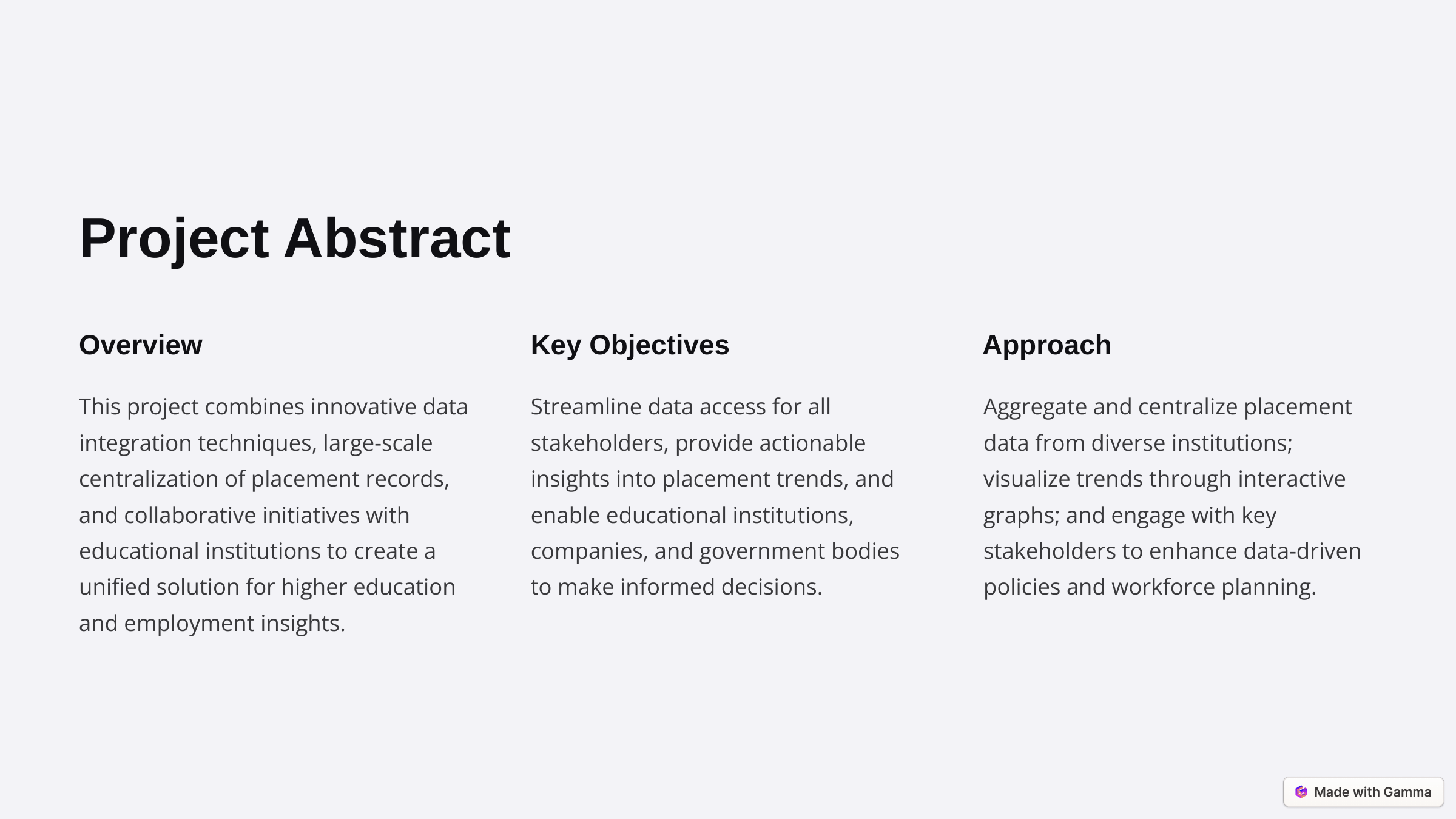

Project Abstract
Overview
Key Objectives
Approach
This project combines innovative data integration techniques, large-scale centralization of placement records, and collaborative initiatives with educational institutions to create a unified solution for higher education and employment insights.
Streamline data access for all stakeholders, provide actionable insights into placement trends, and enable educational institutions, companies, and government bodies to make informed decisions.
Aggregate and centralize placement data from diverse institutions; visualize trends through interactive graphs; and engage with key stakeholders to enhance data-driven policies and workforce planning.